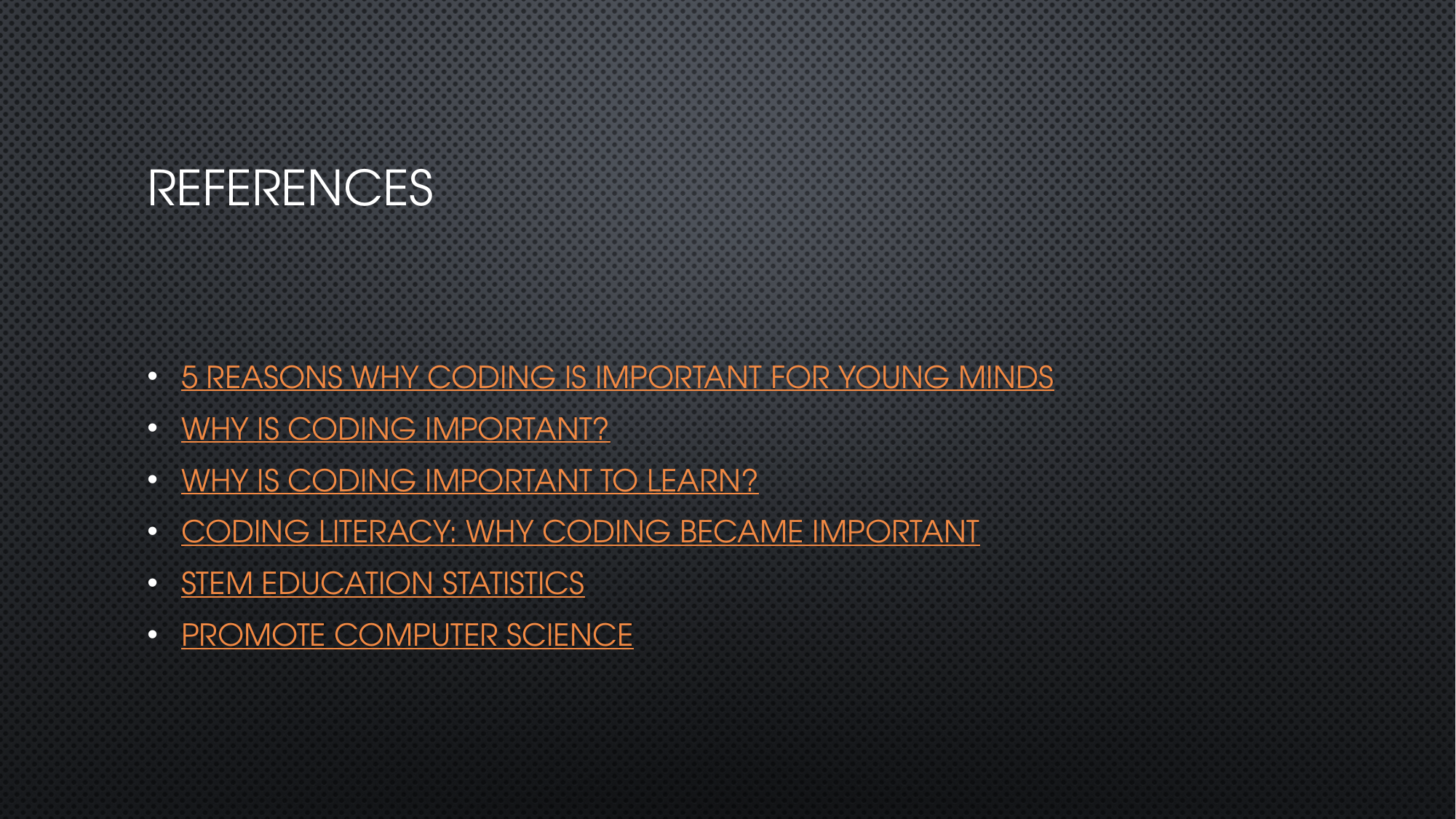

# References
5 reasons why coding is important for young minds
Why is coding important?
Why is coding important to learn?
Coding literacy: why coding became important
STEM education statistics
Promote computer science